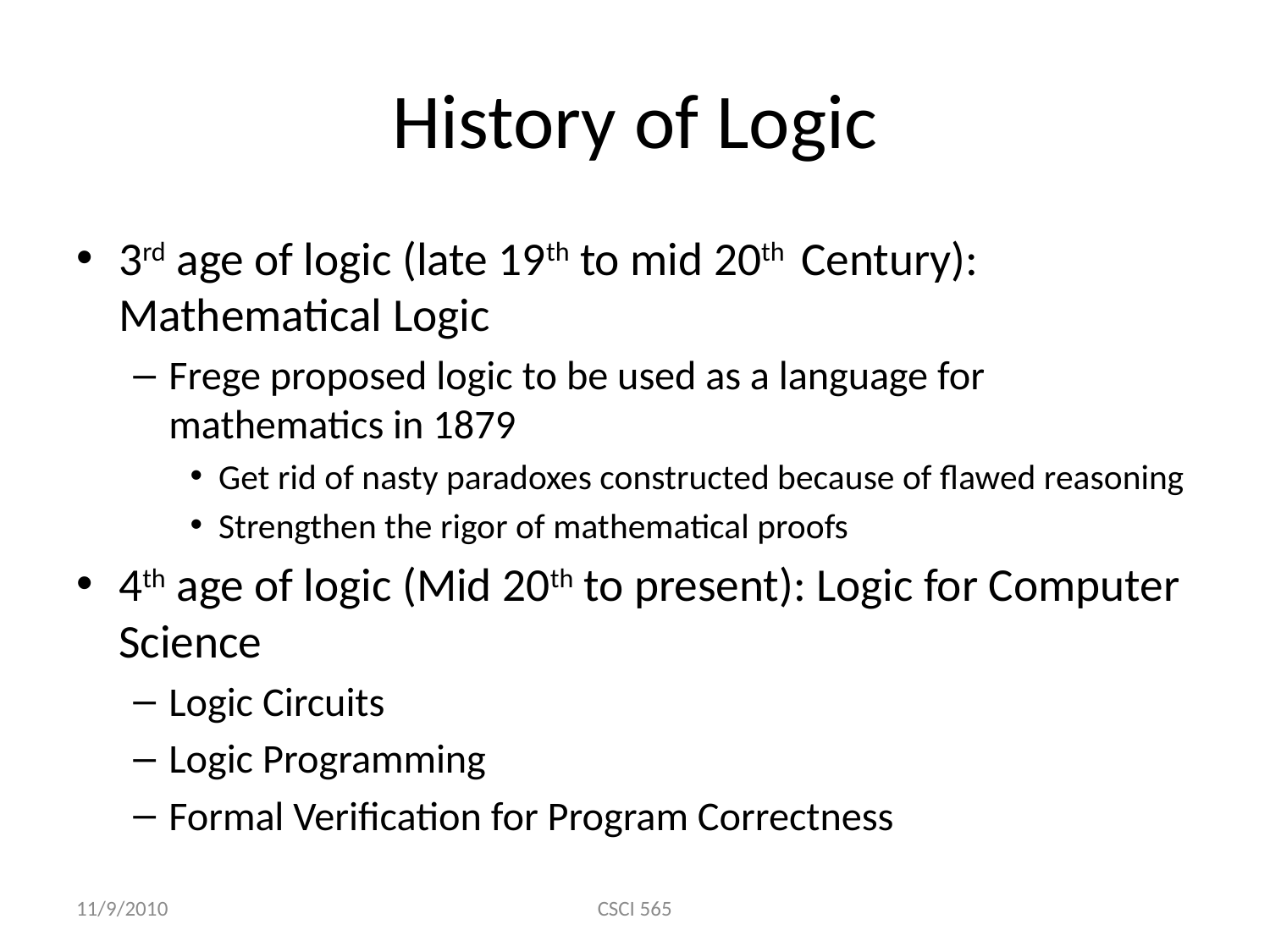

# History of Logic
3rd age of logic (late 19th to mid 20th  Century): Mathematical Logic
Frege proposed logic to be used as a language for mathematics in 1879
Get rid of nasty paradoxes constructed because of flawed reasoning
Strengthen the rigor of mathematical proofs
4th age of logic (Mid 20th to present): Logic for Computer Science
Logic Circuits
Logic Programming
Formal Verification for Program Correctness
11/9/2010
CSCI 565